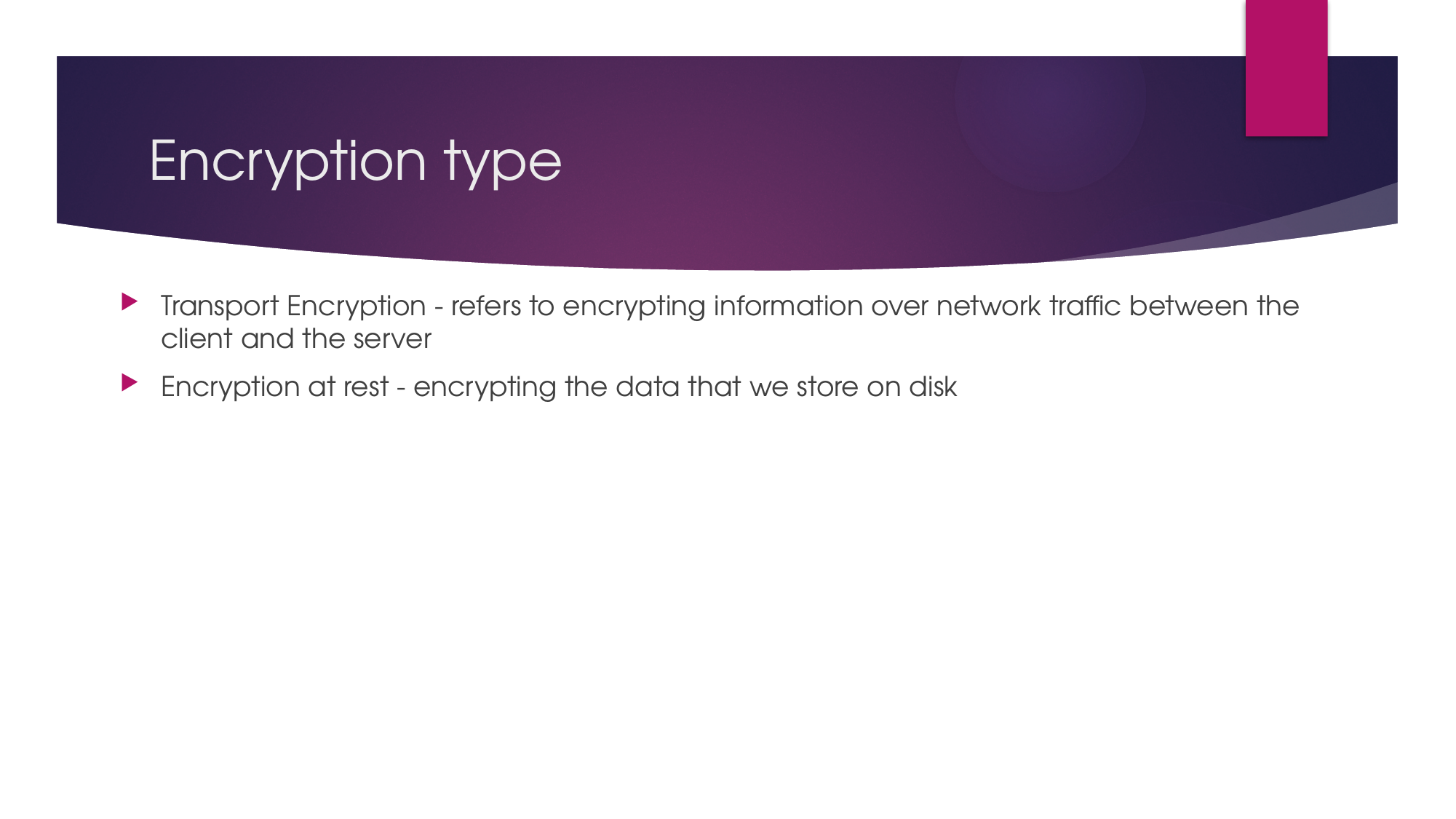

# Encryption type
Transport Encryption - refers to encrypting information over network traffic between the client and the server
Encryption at rest - encrypting the data that we store on disk